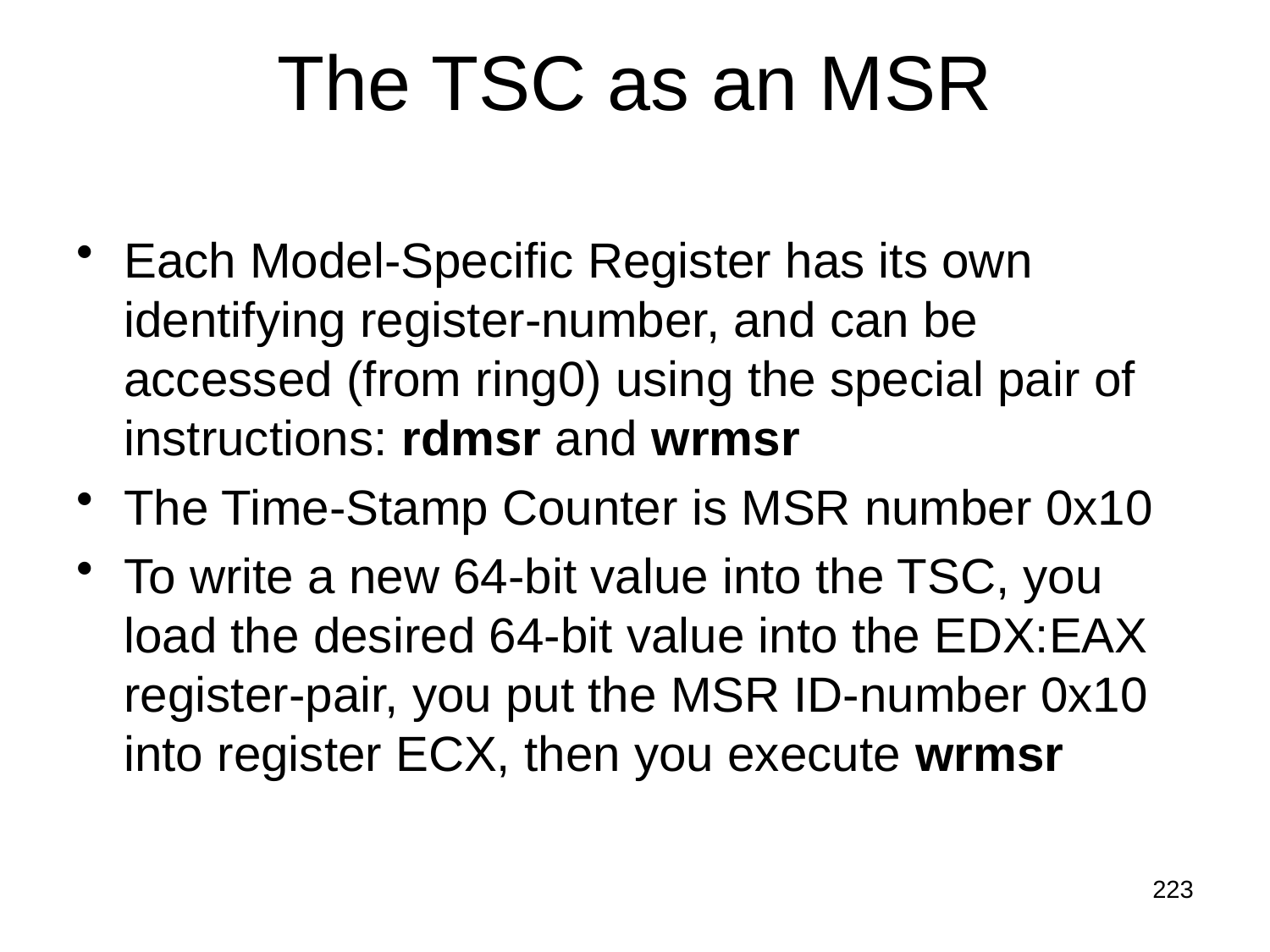

# The TSC as an MSR
Each Model-Specific Register has its own identifying register-number, and can be accessed (from ring0) using the special pair of instructions: rdmsr and wrmsr
The Time-Stamp Counter is MSR number 0x10
To write a new 64-bit value into the TSC, you load the desired 64-bit value into the EDX:EAX register-pair, you put the MSR ID-number 0x10 into register ECX, then you execute wrmsr
223